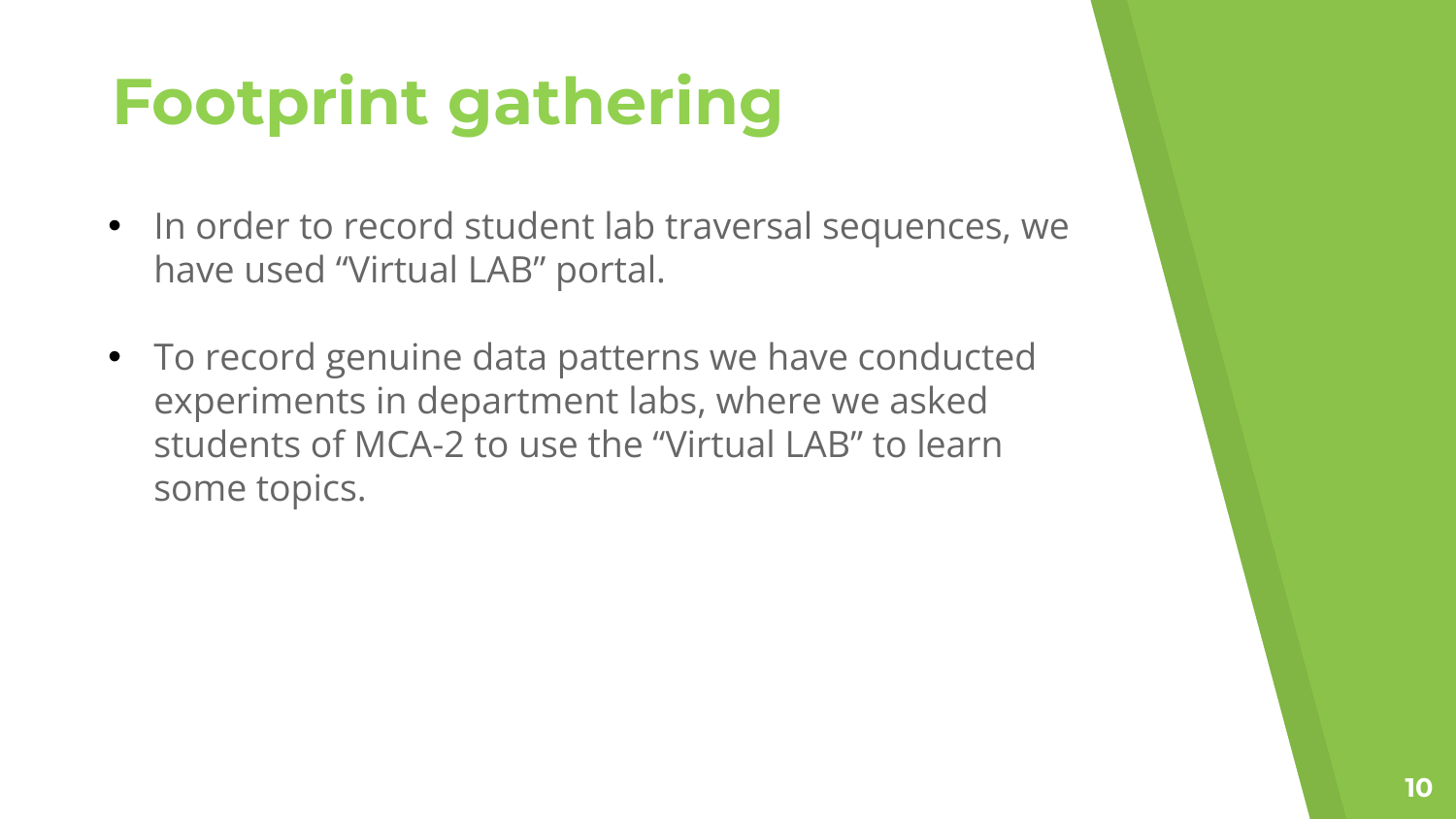

Footprint gathering
In order to record student lab traversal sequences, we have used “Virtual LAB” portal.

To record genuine data patterns we have conducted experiments in department labs, where we asked students of MCA-2 to use the “Virtual LAB” to learn some topics.
10